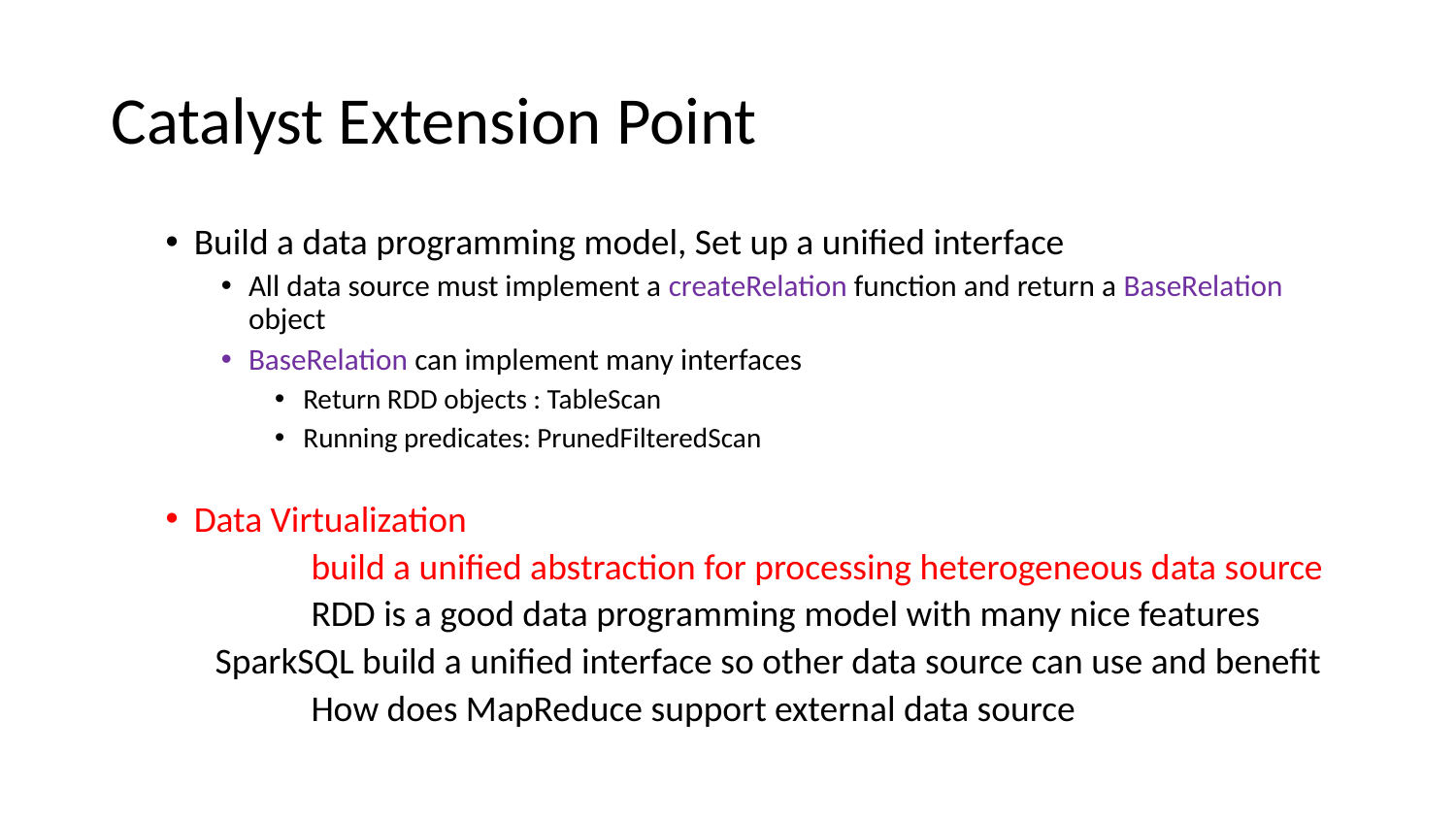

# Catalyst Extension Point
Build a data programming model, Set up a unified interface
All data source must implement a createRelation function and return a BaseRelation object
BaseRelation can implement many interfaces
Return RDD objects : TableScan
Running predicates: PrunedFilteredScan

Data Virtualization
	build a unified abstraction for processing heterogeneous data source
	RDD is a good data programming model with many nice features
      SparkSQL build a unified interface so other data source can use and benefit
	How does MapReduce support external data source